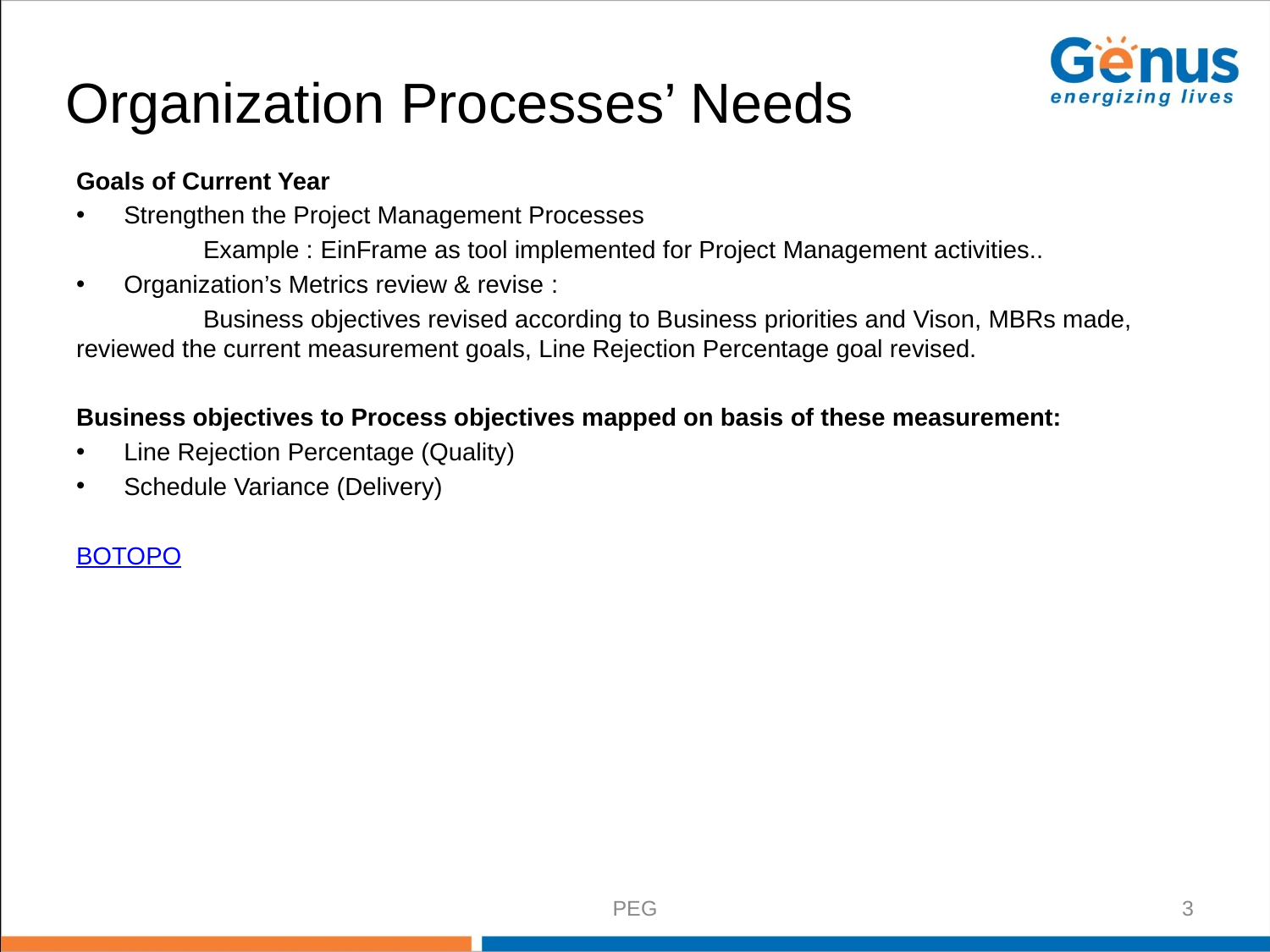

# Organization Processes’ Needs
Goals of Current Year
Strengthen the Project Management Processes
	Example : EinFrame as tool implemented for Project Management activities..
Organization’s Metrics review & revise :
	Business objectives revised according to Business priorities and Vison, MBRs made, reviewed the current measurement goals, Line Rejection Percentage goal revised.

Business objectives to Process objectives mapped on basis of these measurement:
Line Rejection Percentage (Quality)
Schedule Variance (Delivery)

BOTOPO
PEG
3